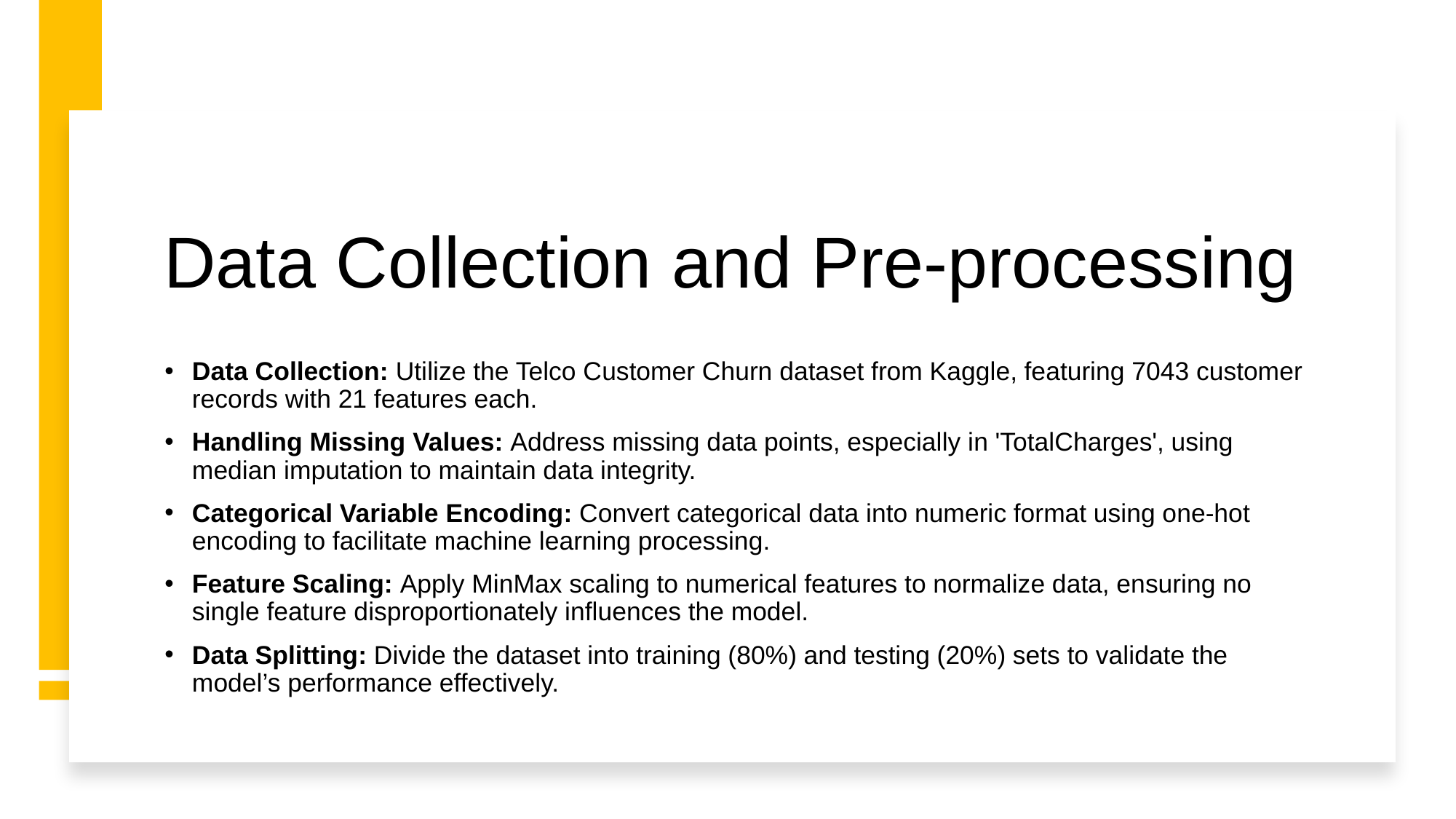

# Data Collection and Pre-processing

Data Collection: Utilize the Telco Customer Churn dataset from Kaggle, featuring 7043 customer records with 21 features each.
Handling Missing Values: Address missing data points, especially in 'TotalCharges', using median imputation to maintain data integrity.
Categorical Variable Encoding: Convert categorical data into numeric format using one-hot encoding to facilitate machine learning processing.
Feature Scaling: Apply MinMax scaling to numerical features to normalize data, ensuring no single feature disproportionately influences the model.
Data Splitting: Divide the dataset into training (80%) and testing (20%) sets to validate the model’s performance effectively.